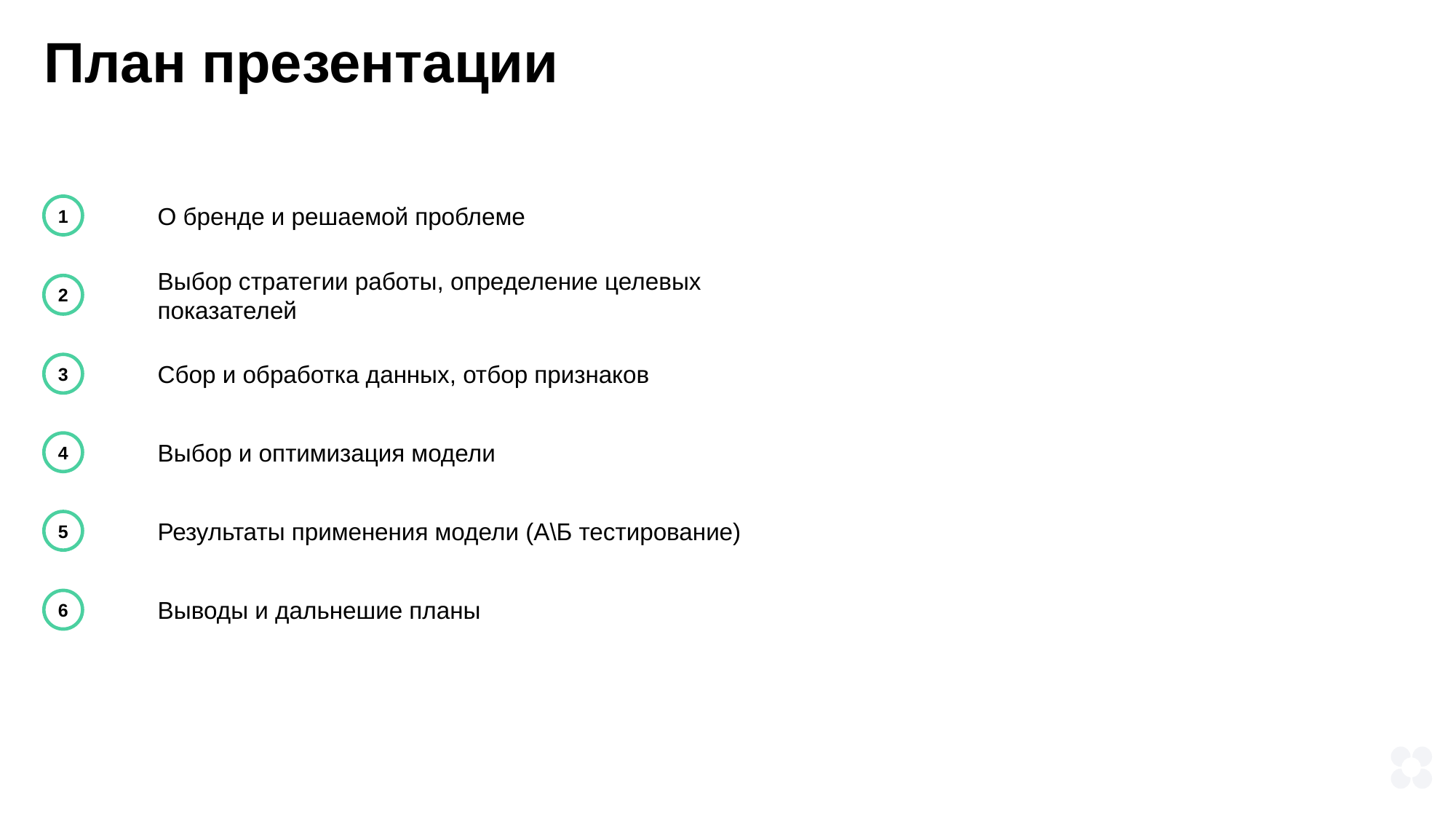

План презентации
О бренде и решаемой проблеме
1
Выбор стратегии работы, определение целевых показателей
2
Сбор и обработка данных, отбор признаков
3
Выбор и оптимизация модели
4
Результаты применения модели (А\Б тестирование)
5
6
Выводы и дальнешие планы